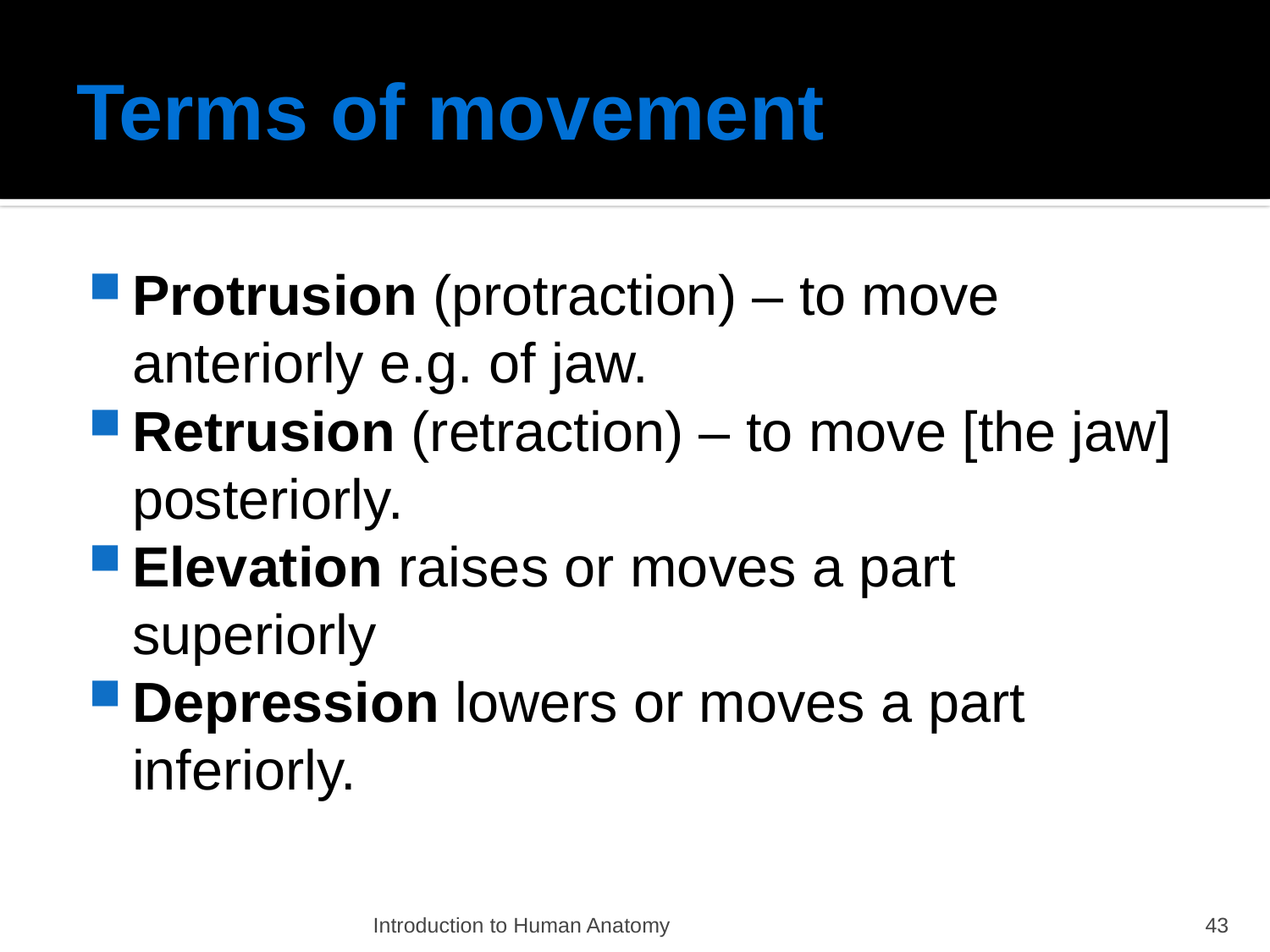

# Terms of movement
Protrusion (protraction) – to move anteriorly e.g. of jaw.
Retrusion (retraction) – to move [the jaw] posteriorly.
Elevation raises or moves a part superiorly
Depression lowers or moves a part inferiorly.
Introduction to Human Anatomy
43